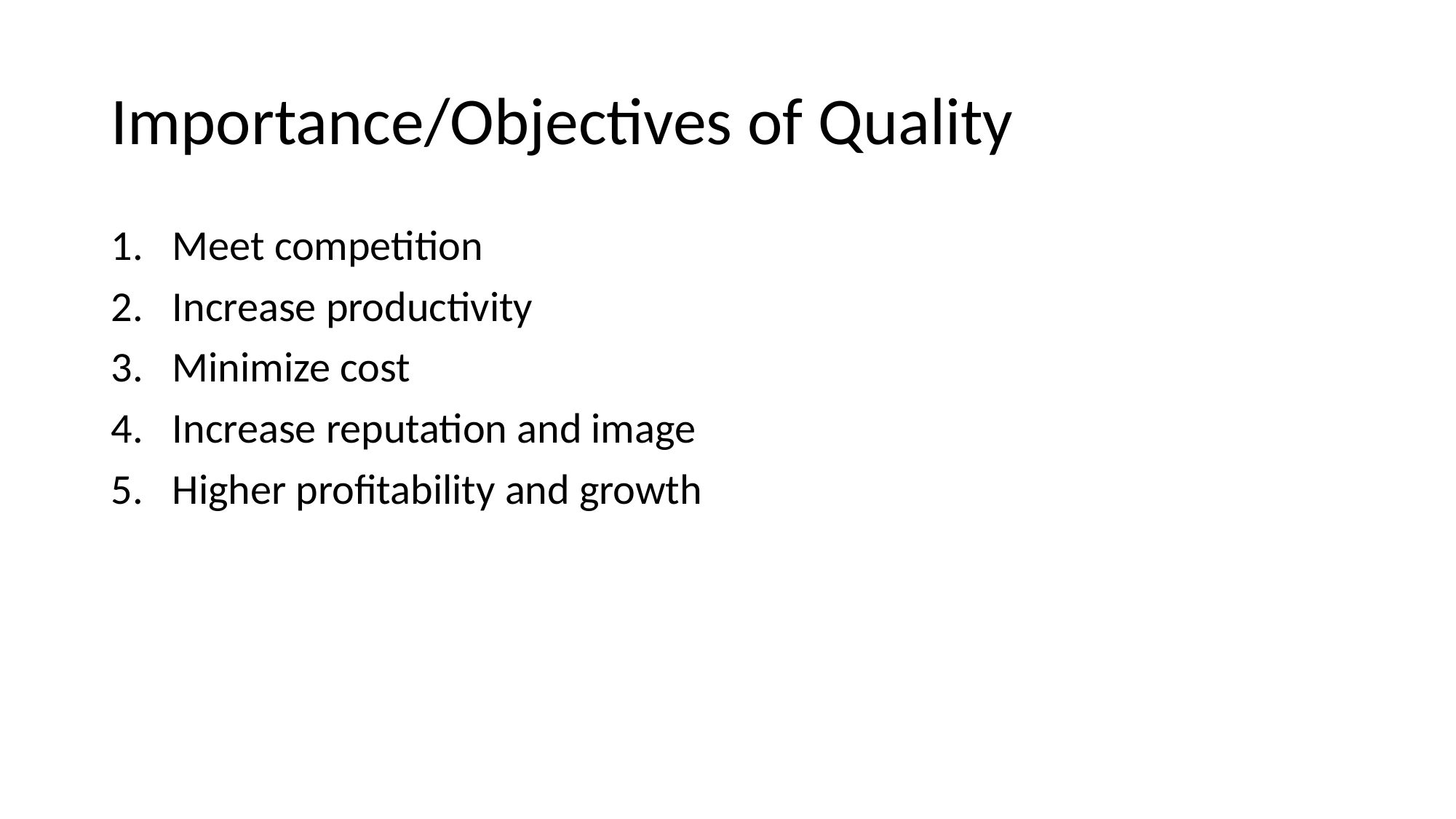

# Importance/Objectives of Quality
Meet competition
Increase productivity
Minimize cost
Increase reputation and image
Higher profitability and growth